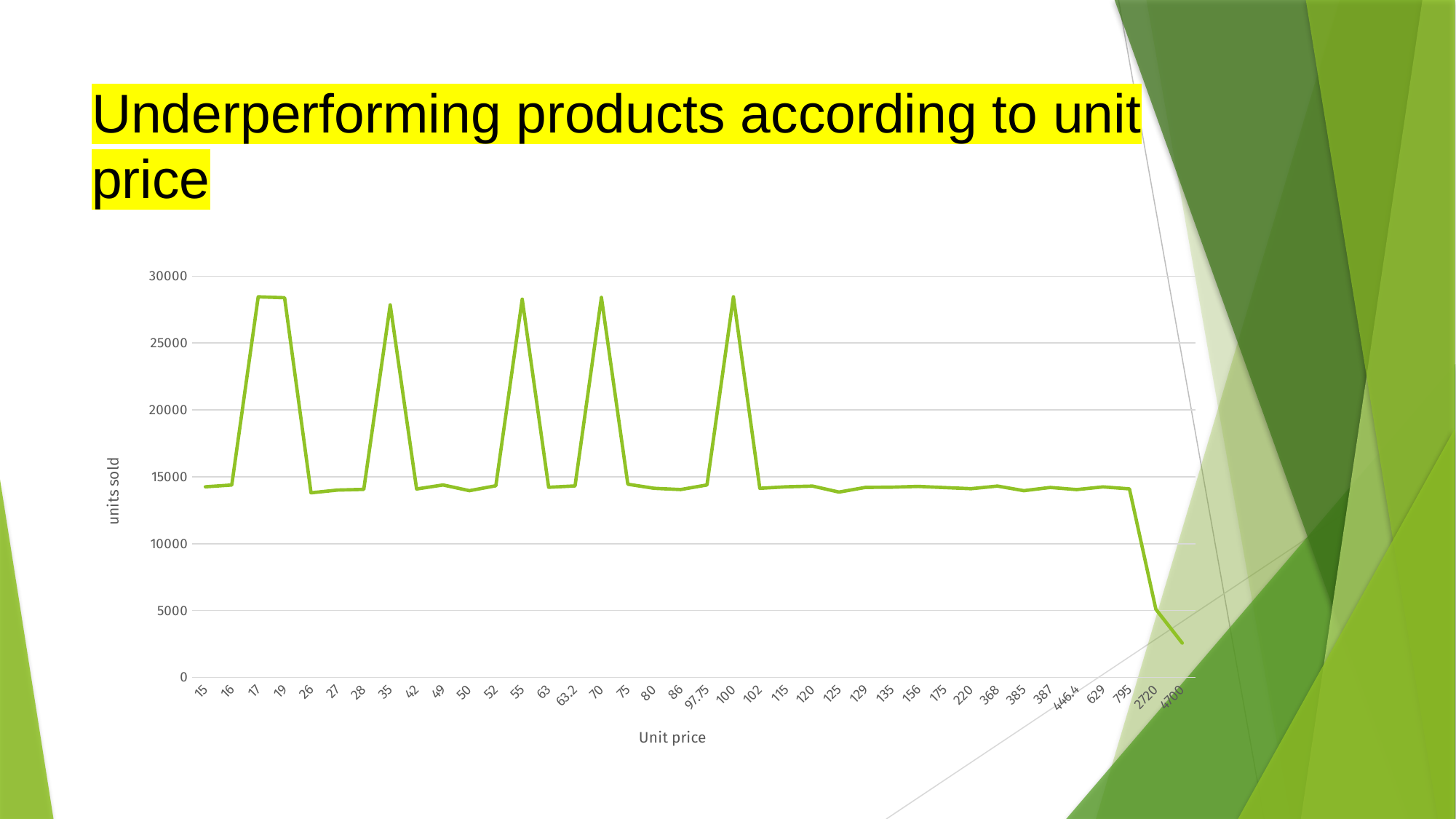

# Underperforming products according to unit price

### Chart

| Category | Total |
|---|---|
| 15 | 14253.0 |
| 16 | 14389.0 |
| 17 | 28457.0 |
| 19 | 28389.0 |
| 26 | 13802.0 |
| 27 | 14009.0 |
| 28 | 14059.0 |
| 35 | 27856.0 |
| 42 | 14089.0 |
| 49 | 14391.0 |
| 50 | 13965.0 |
| 52 | 14331.0 |
| 55 | 28278.0 |
| 63 | 14217.0 |
| 63.2 | 14318.0 |
| 70 | 28413.0 |
| 75 | 14444.0 |
| 80 | 14140.0 |
| 86 | 14048.0 |
| 97.75 | 14392.0 |
| 100 | 28458.0 |
| 102 | 14140.0 |
| 115 | 14254.0 |
| 120 | 14305.0 |
| 125 | 13857.0 |
| 129 | 14207.0 |
| 135 | 14224.0 |
| 156 | 14282.0 |
| 175 | 14194.0 |
| 220 | 14111.0 |
| 368 | 14307.0 |
| 385 | 13962.0 |
| 387 | 14206.0 |
| 446.4 | 14044.0 |
| 629 | 14245.0 |
| 795 | 14097.0 |
| 2720 | 5096.0 |
| 4700 | 2567.0 |